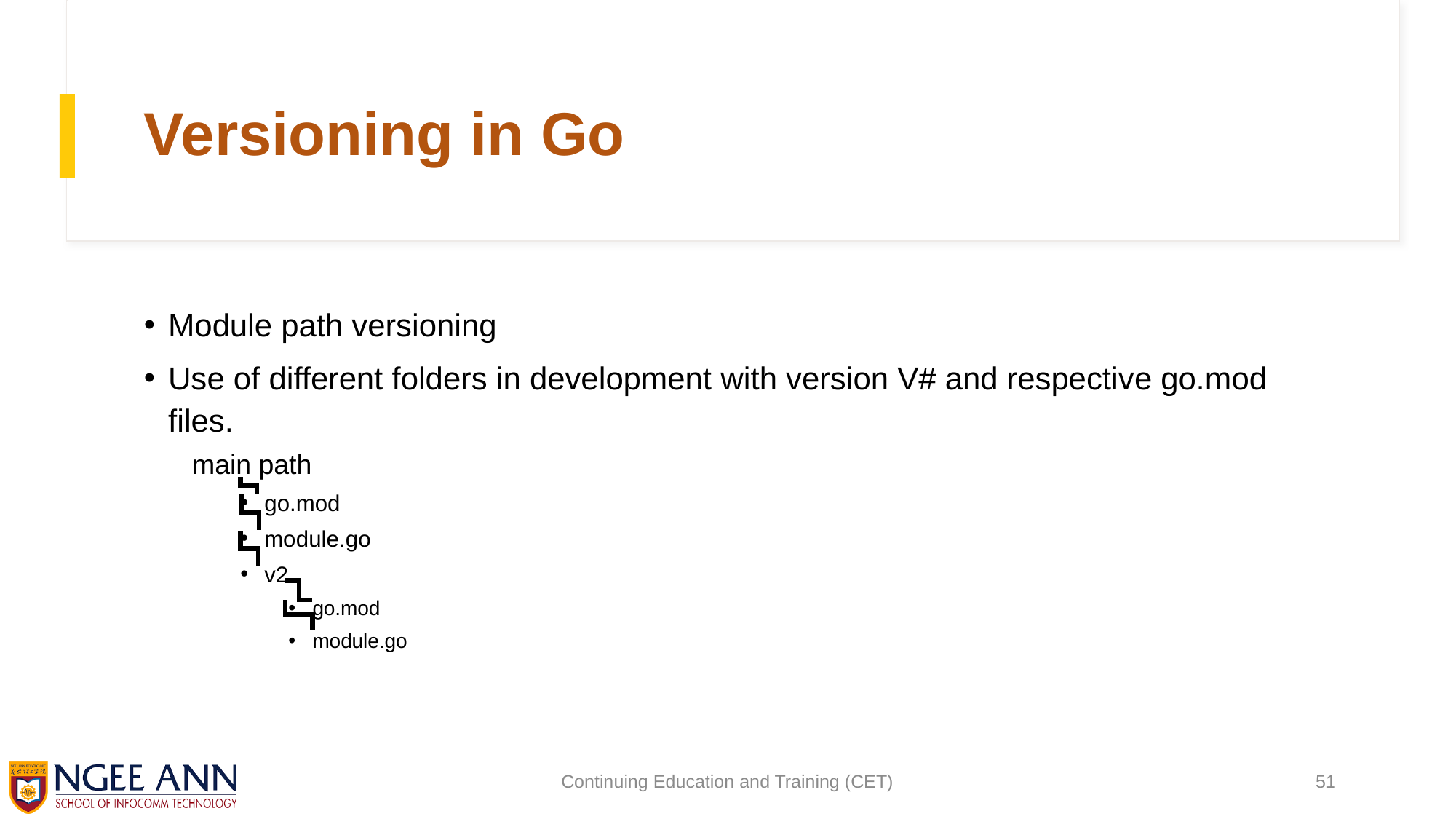

# Versioning in Go
Module path versioning
Use of different folders in development with version V# and respective go.mod files.
main path
go.mod
module.go
v2
go.mod
module.go
Continuing Education and Training (CET)
51